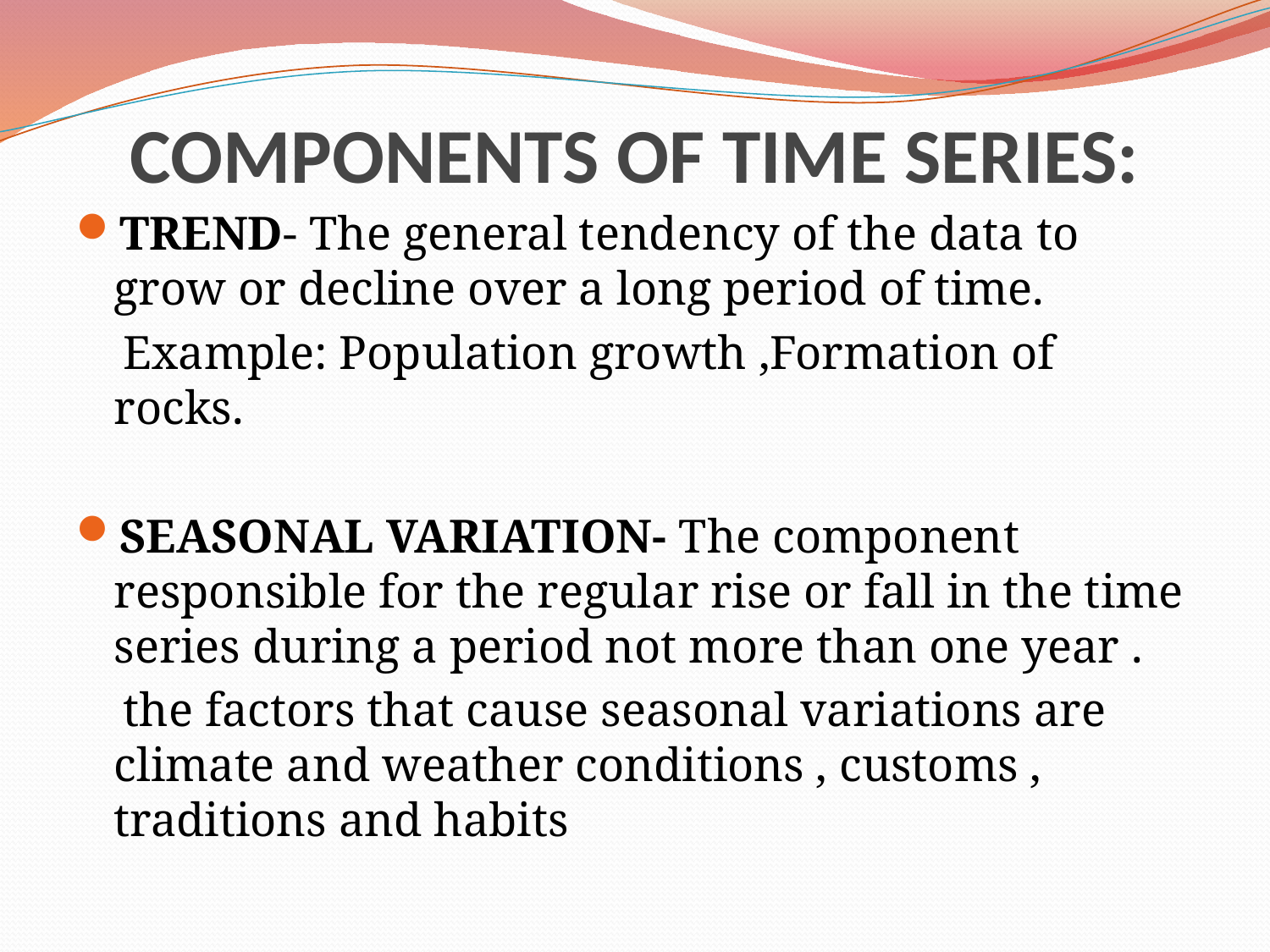

# COMPONENTS OF TIME SERIES:
TREND- The general tendency of the data to grow or decline over a long period of time.
    Example: Population growth ,Formation of rocks.

SEASONAL VARIATION- The component responsible for the regular rise or fall in the time series during a period not more than one year .
    the factors that cause seasonal variations are climate and weather conditions , customs , traditions and habits